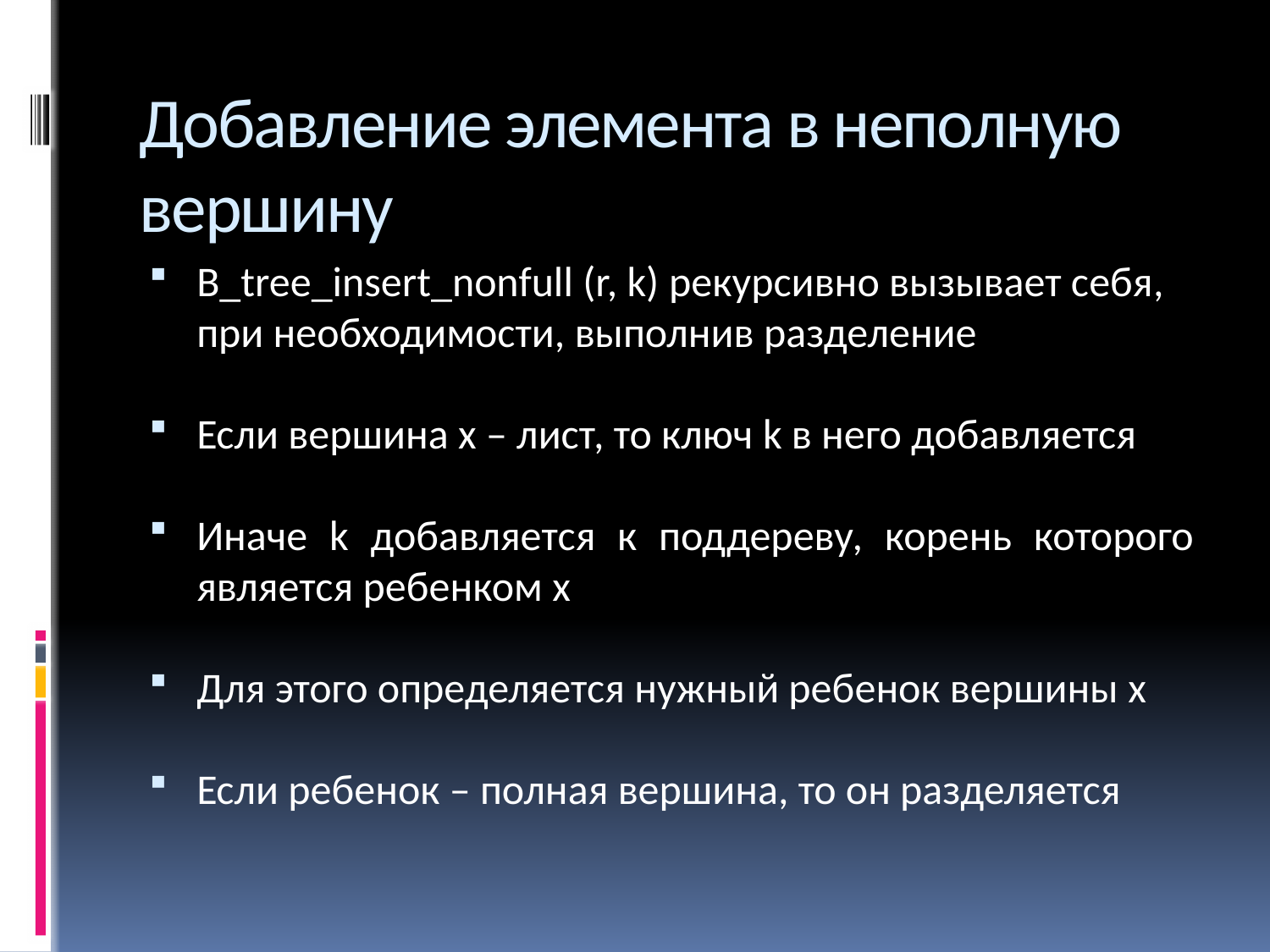

# Добавление элемента в неполную вершину
B_tree_insert_nonfull (r, k) рекурсивно вызывает себя, при необходимости, выполнив разделение

Если вершина x – лист, то ключ k в него добавляется

Иначе k добавляется к поддереву, корень которого является ребенком x

Для этого определяется нужный ребенок вершины x

Если ребенок – полная вершина, то он разделяется